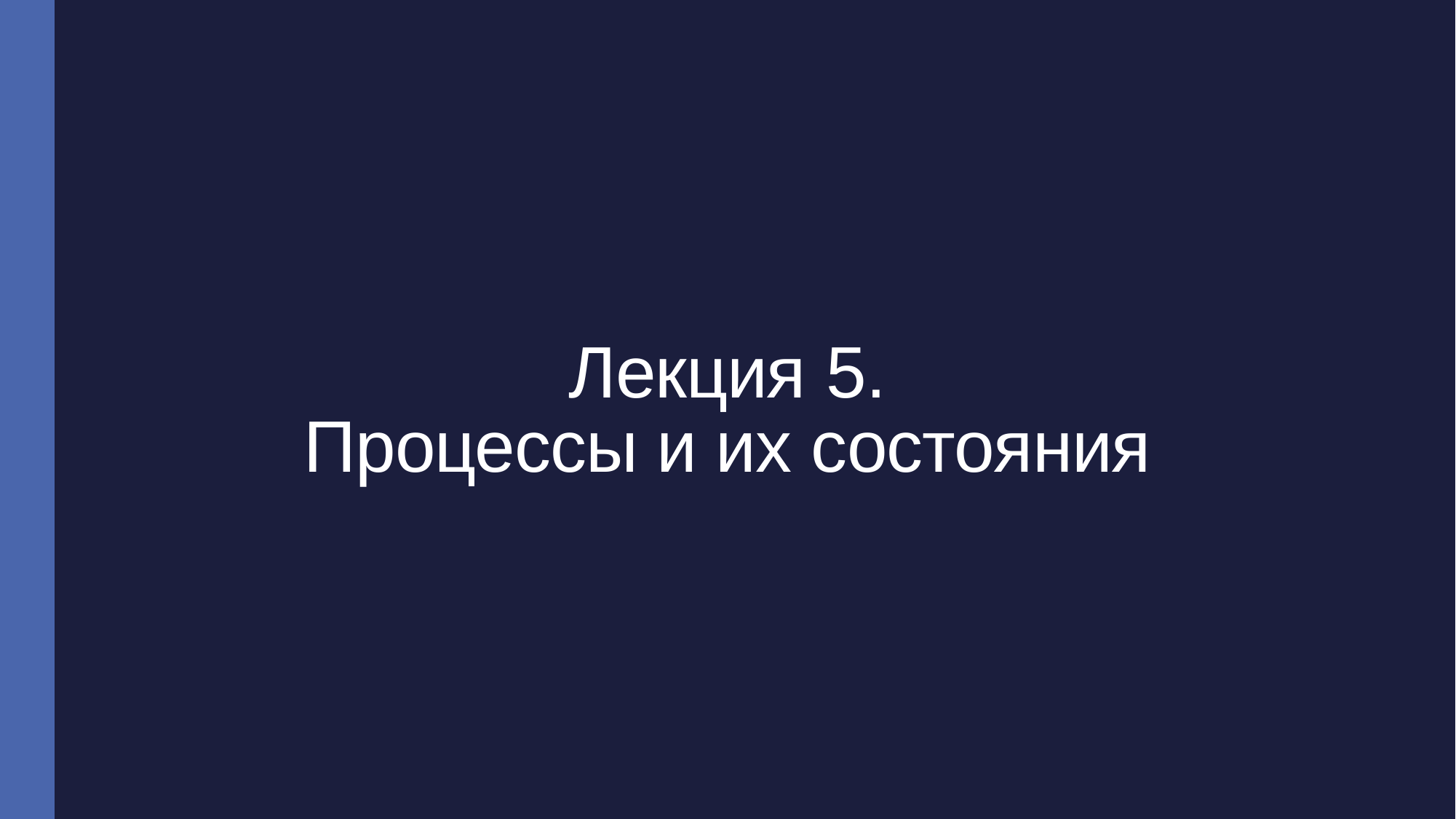

# Лекция 5. Процессы и их состояния